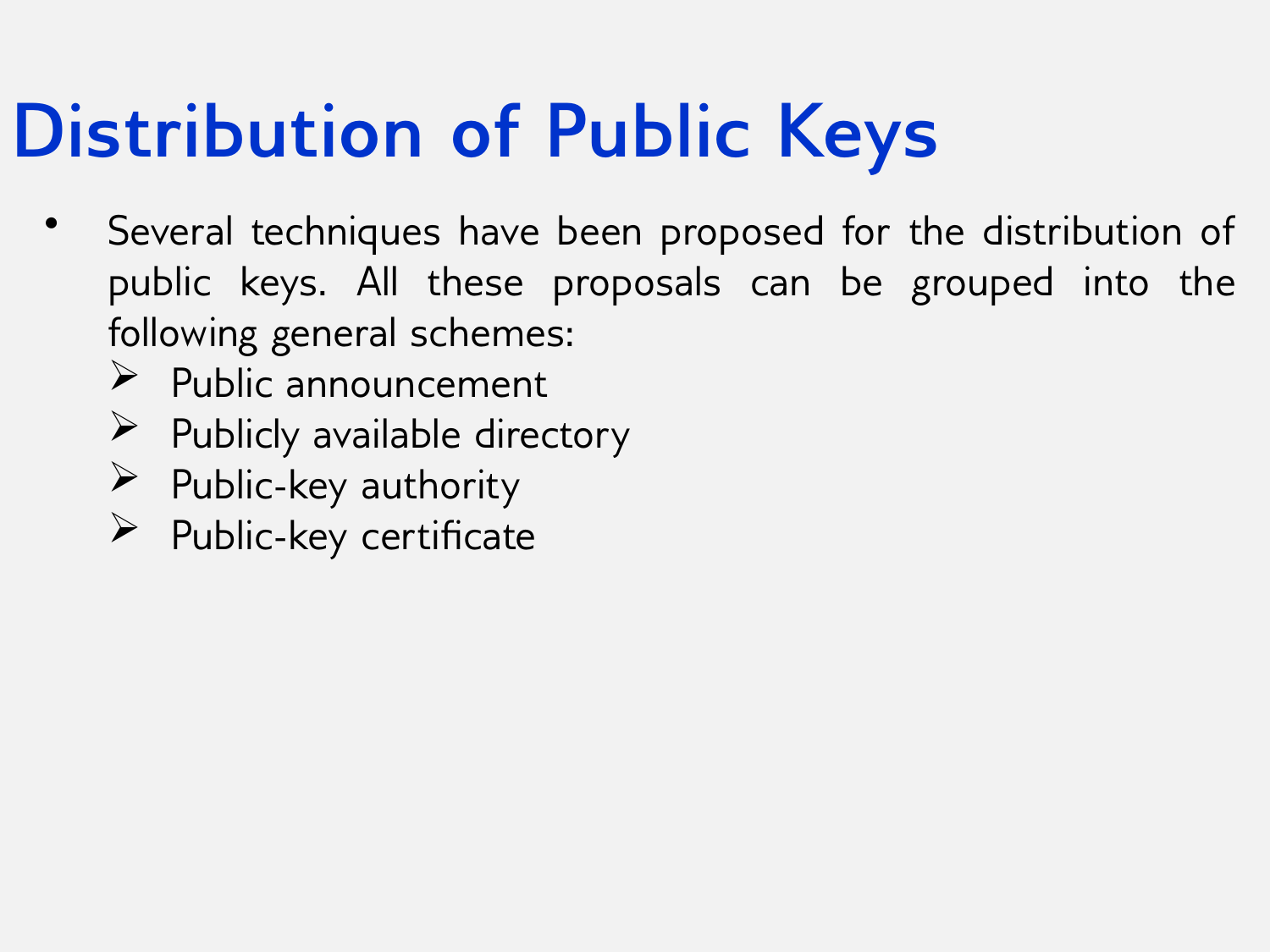

Distribution of Public Keys
Several techniques have been proposed for the distribution of public keys. All these proposals can be grouped into the following general schemes:
Public announcement
Publicly available directory
Public-key authority
Public-key certificate